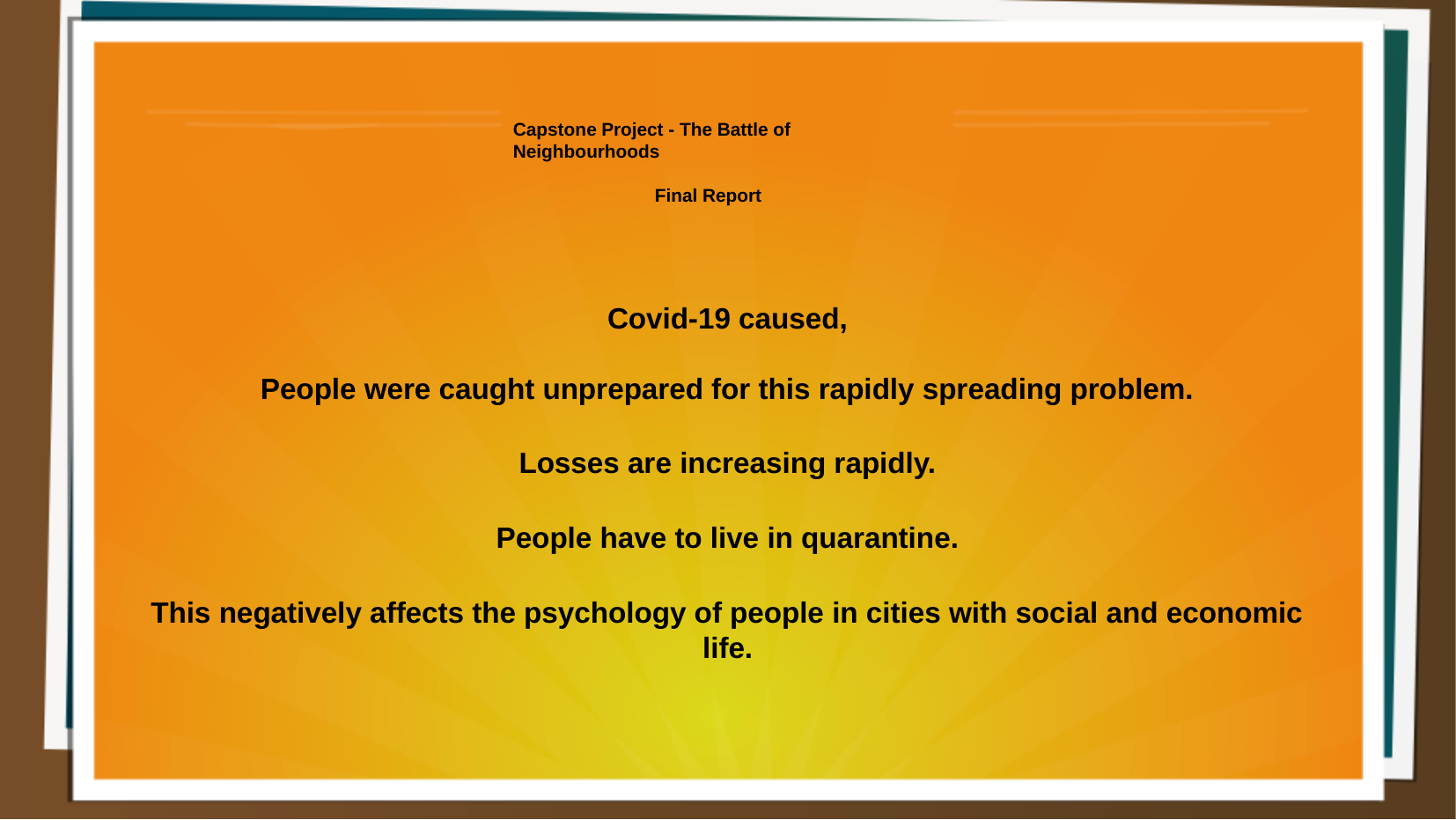

Capstone Project - The Battle of Neighbourhoods

                            Final Report

Covid-19 caused,

People were caught unprepared for this rapidly spreading problem.
Losses are increasing rapidly.
People have to live in quarantine.
This negatively affects the psychology of people in cities with social and economic life.